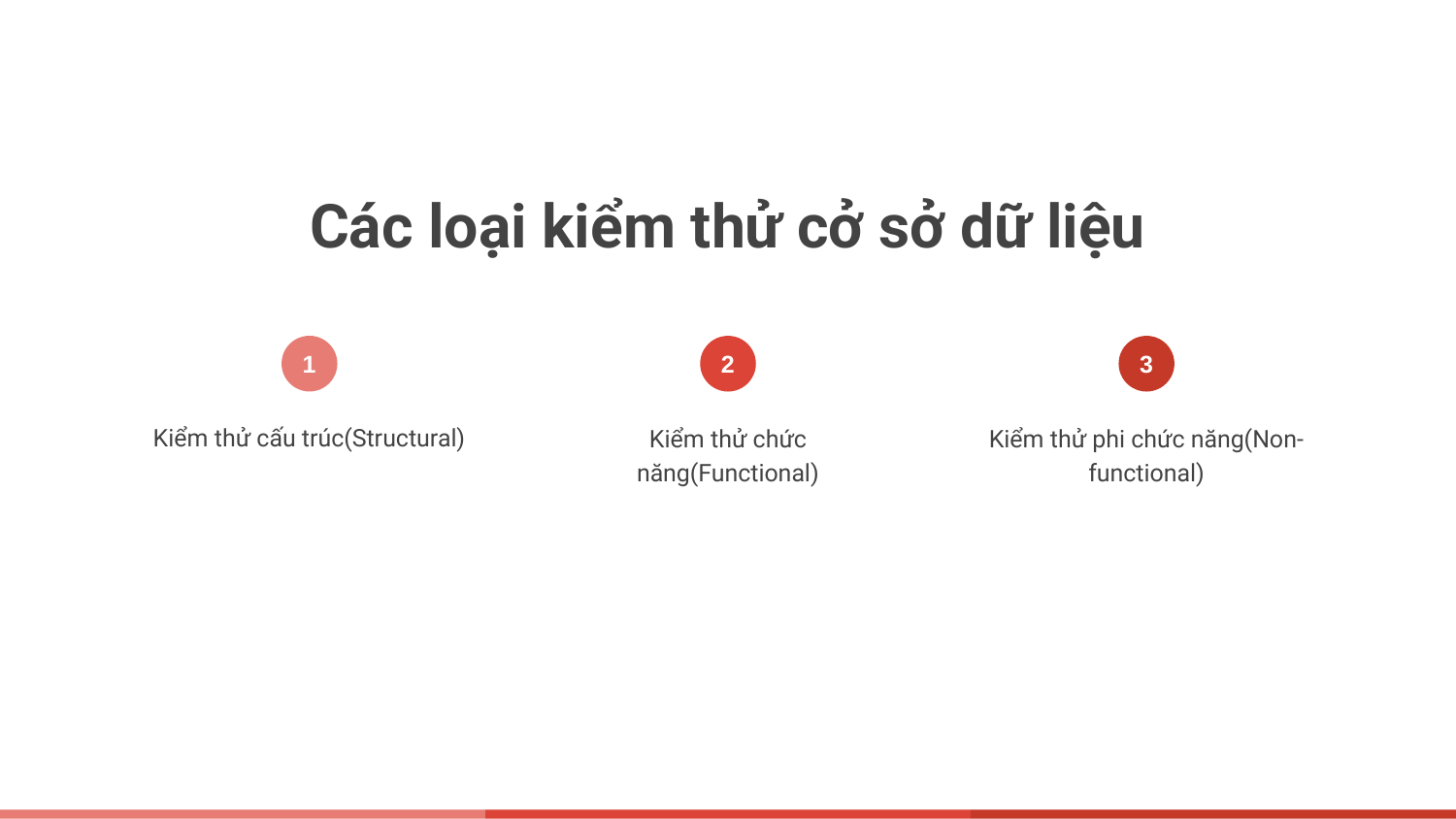

# Các loại kiểm thử cở sở dữ liệu
Kiểm thử cấu trúc(Structural)
Kiểm thử chức năng(Functional)
Kiểm thử phi chức năng(Non-functional)